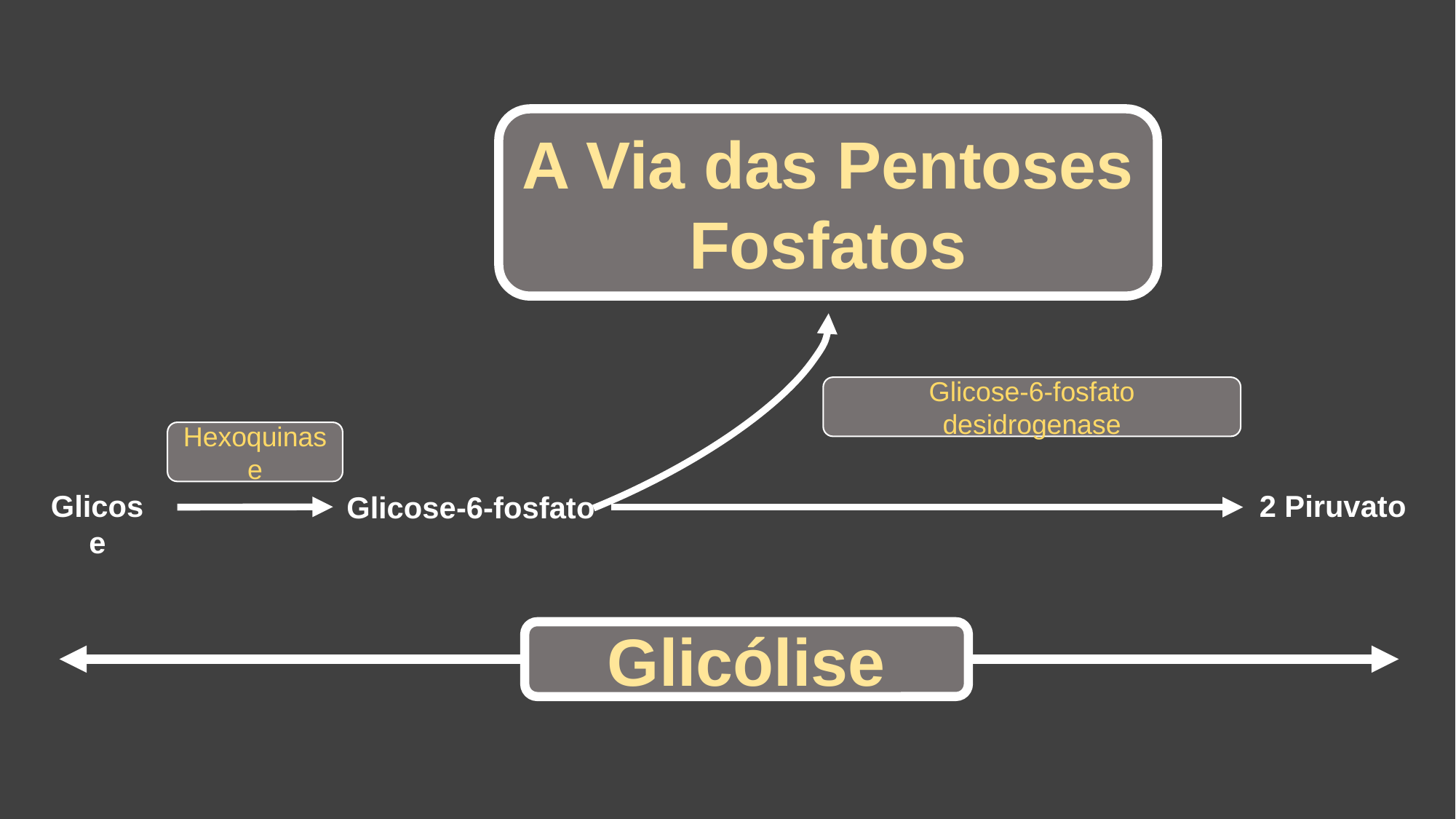

A Via das Pentoses Fosfatos

Glicose-6-fosfato desidrogenase
Hexoquinase
Glicose
2 Piruvato
Glicose-6-fosfato
Glicólise